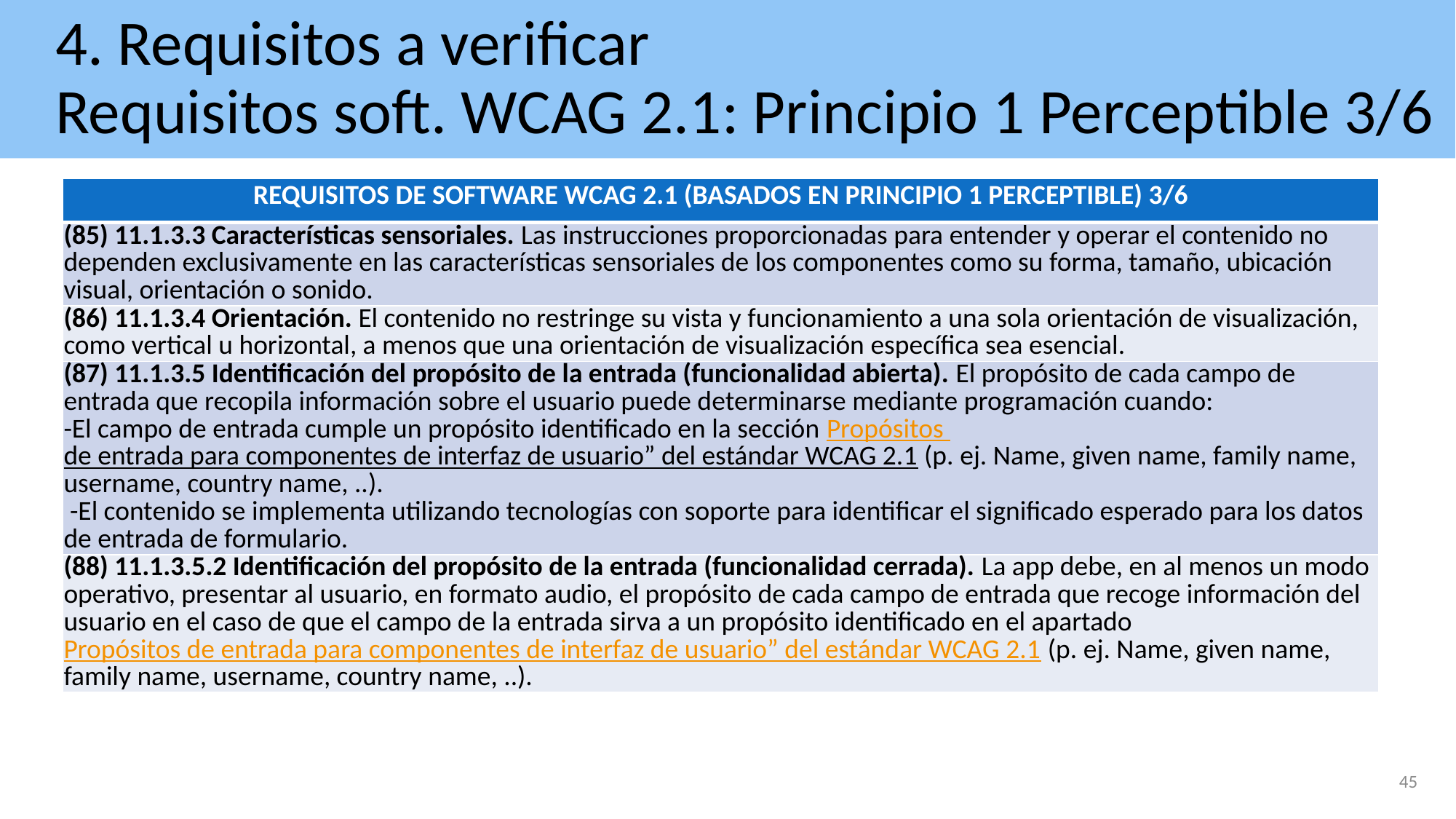

# 4. Requisitos a verificar Requisitos soft. WCAG 2.1: Principio 1 Perceptible 3/6
| REQUISITOS DE SOFTWARE WCAG 2.1 (BASADOS EN PRINCIPIO 1 PERCEPTIBLE) 3/6 |
| --- |
| (85) 11.1.3.3 Características sensoriales. Las instrucciones proporcionadas para entender y operar el contenido no dependen exclusivamente en las características sensoriales de los componentes como su forma, tamaño, ubicación visual, orientación o sonido. |
| (86) 11.1.3.4 Orientación. El contenido no restringe su vista y funcionamiento a una sola orientación de visualización, como vertical u horizontal, a menos que una orientación de visualización específica sea esencial. |
| (87) 11.1.3.5 Identificación del propósito de la entrada (funcionalidad abierta). El propósito de cada campo de entrada que recopila información sobre el usuario puede determinarse mediante programación cuando: -El campo de entrada cumple un propósito identificado en la sección Propósitos de entrada para componentes de interfaz de usuario” del estándar WCAG 2.1 (p. ej. Name, given name, family name, username, country name, ..). -El contenido se implementa utilizando tecnologías con soporte para identificar el significado esperado para los datos de entrada de formulario. |
| (88) 11.1.3.5.2 Identificación del propósito de la entrada (funcionalidad cerrada). La app debe, en al menos un modo operativo, presentar al usuario, en formato audio, el propósito de cada campo de entrada que recoge información del usuario en el caso de que el campo de la entrada sirva a un propósito identificado en el apartado Propósitos de entrada para componentes de interfaz de usuario” del estándar WCAG 2.1 (p. ej. Name, given name, family name, username, country name, ..). |
45